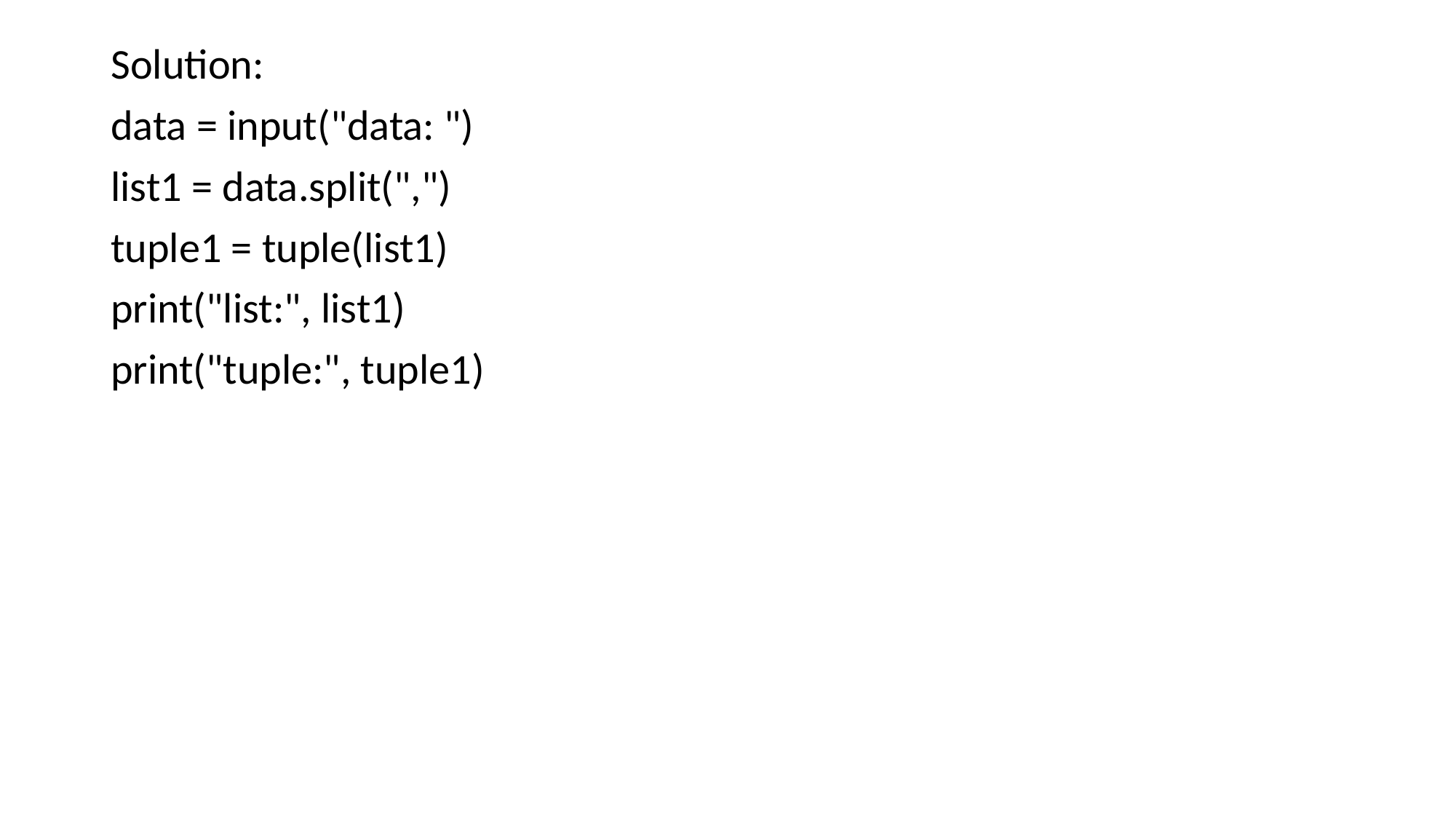

Solution:
data = input("data: ")
list1 = data.split(",")
tuple1 = tuple(list1)
print("list:", list1)
print("tuple:", tuple1)